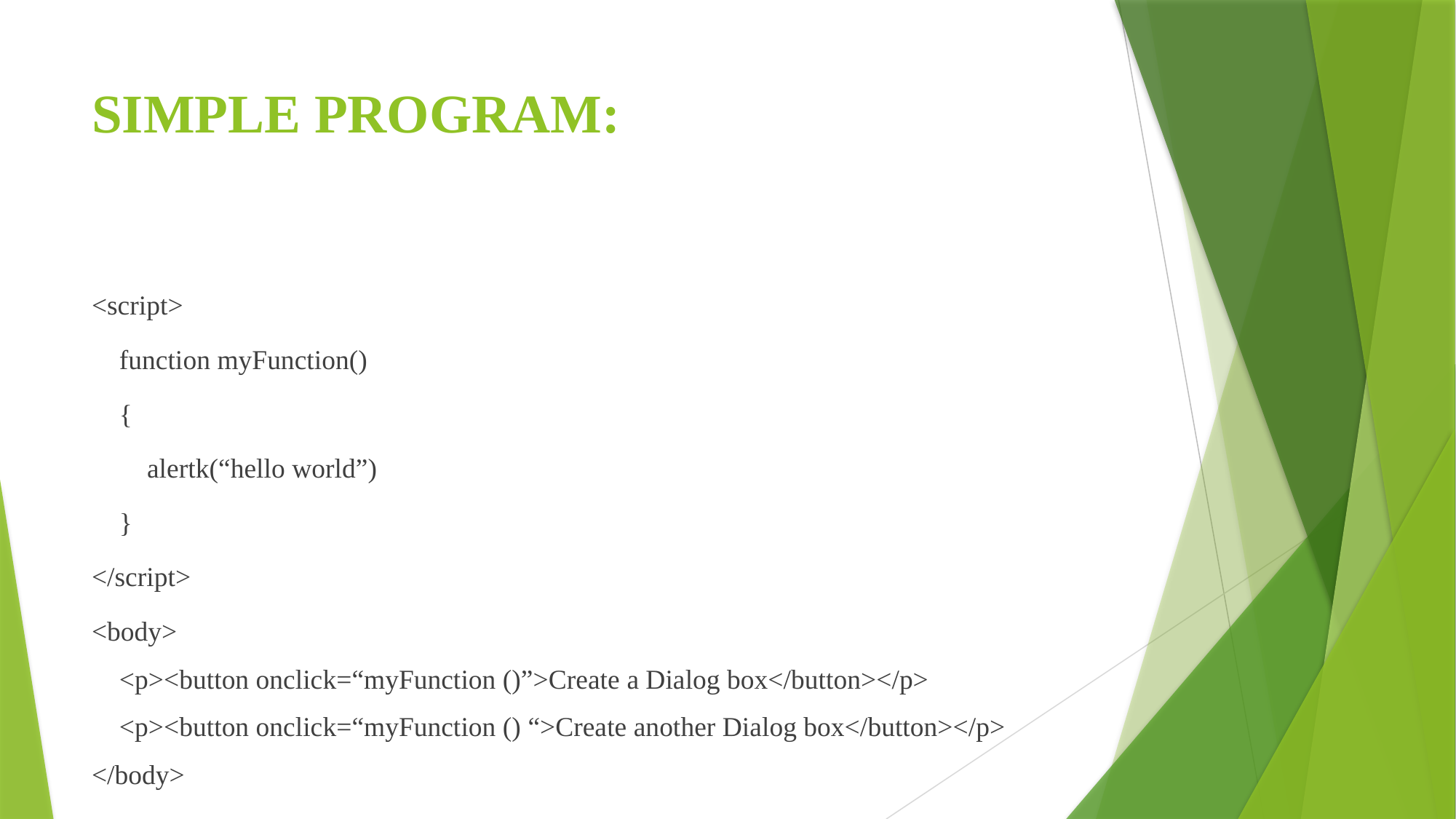

# SIMPLE PROGRAM:

<script>
    function myFunction()
    {
        alertk(“hello world”)
    }
</script>
<body>
    <p><button onclick=“myFunction ()”>Create a Dialog box</button></p>
    <p><button onclick=“myFunction () “>Create another Dialog box</button></p>
</body>